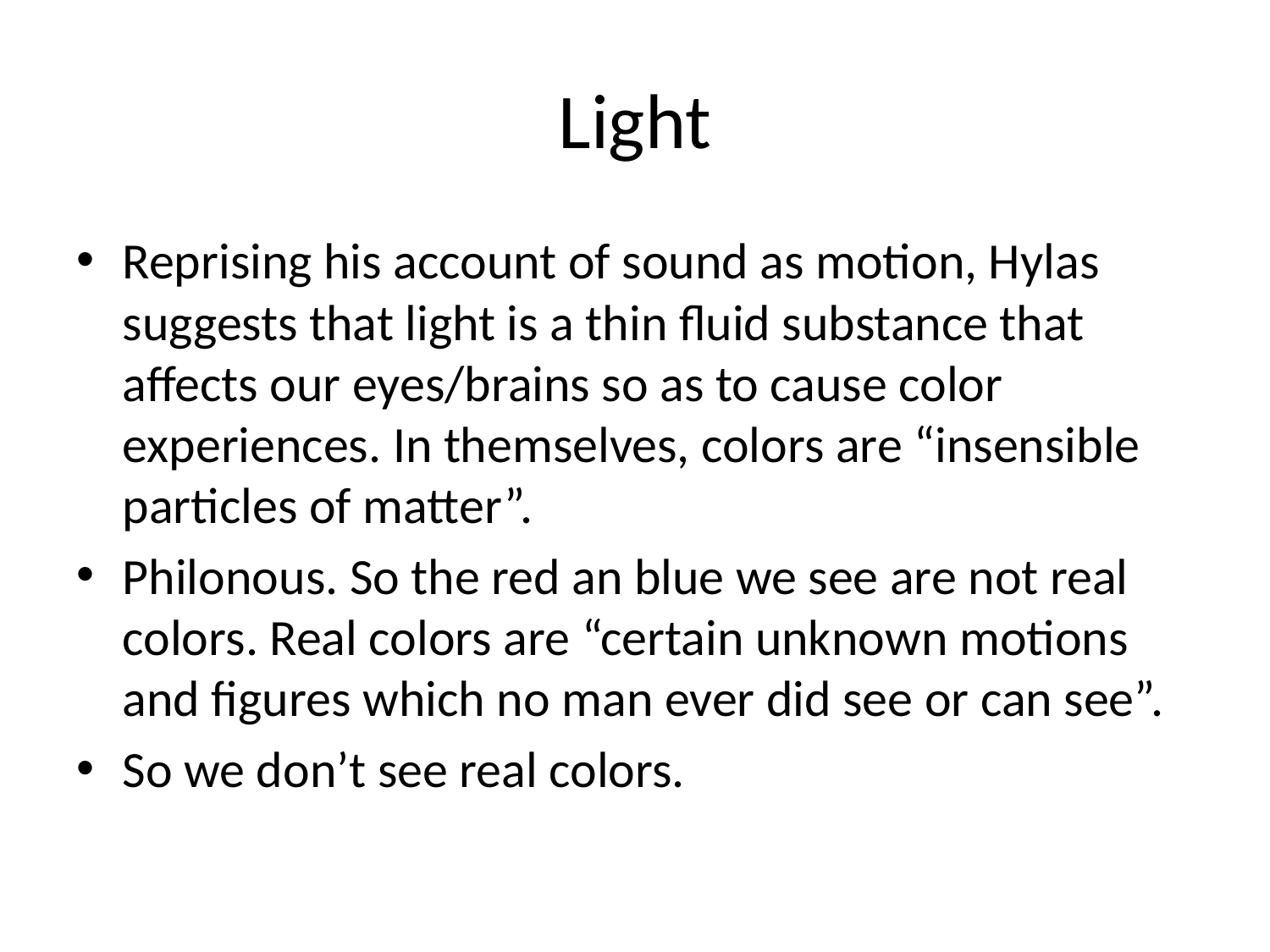

# Light
Reprising his account of sound as motion, Hylas suggests that light is a thin fluid substance that affects our eyes/brains so as to cause color experiences. In themselves, colors are “insensible particles of matter”.
Philonous. So the red an blue we see are not real colors. Real colors are “certain unknown motions and figures which no man ever did see or can see”.
So we don’t see real colors.